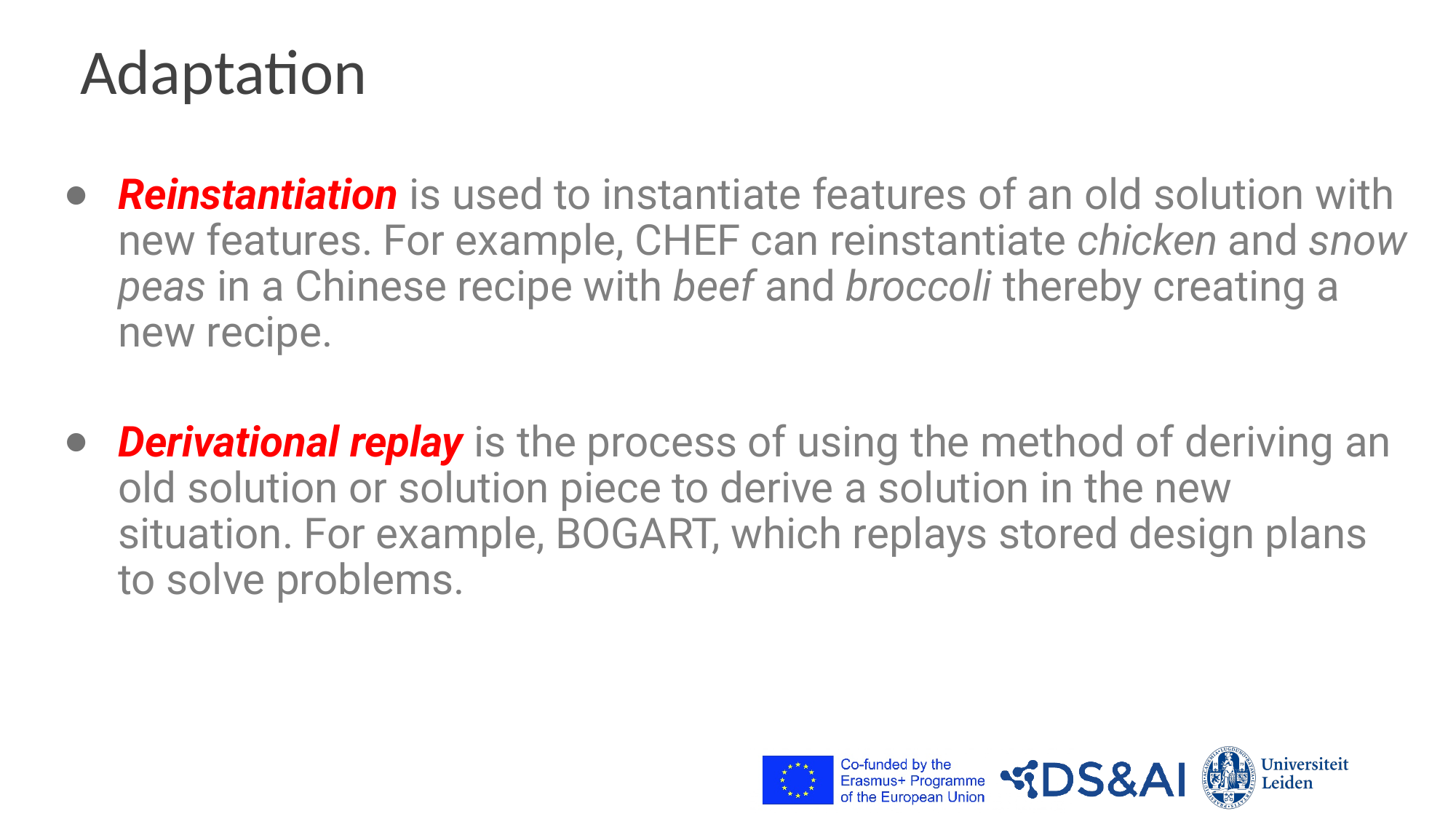

# Adaptation
Reinstantiation is used to instantiate features of an old solution with new features. For example, CHEF can reinstantiate chicken and snow peas in a Chinese recipe with beef and broccoli thereby creating a new recipe.

Derivational replay is the process of using the method of deriving an old solution or solution piece to derive a solution in the new situation. For example, BOGART, which replays stored design plans to solve problems.